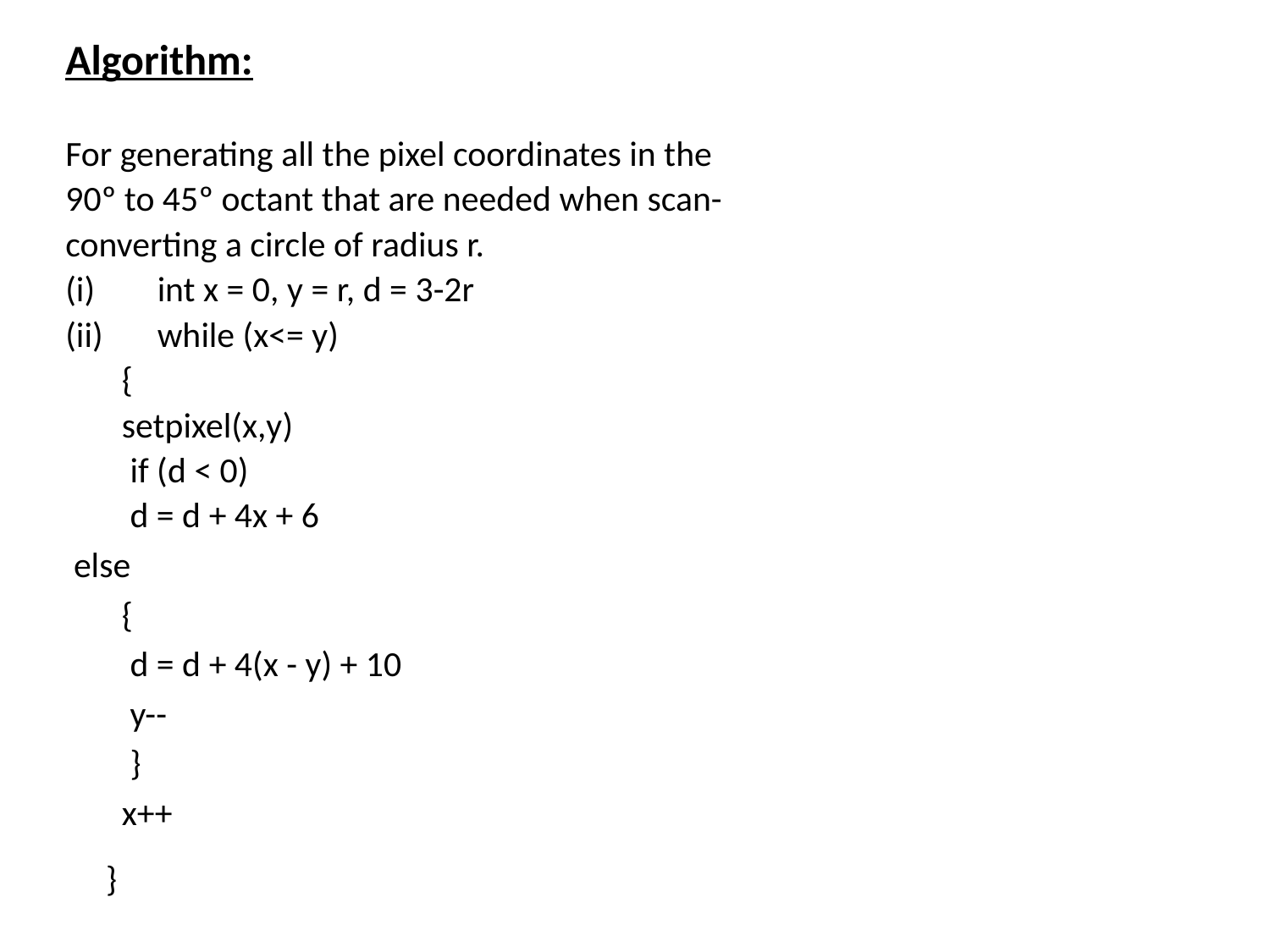

Algorithm:

For generating all the pixel coordinates in the
90º to 45º octant that are needed when scan-
converting a circle of radius r.
int x = 0, y = r, d = 3-2r
while (x<= y)
       {
       setpixel(x,y)
        if (d < 0)
        d = d + 4x + 6
 else
       {
        d = d + 4(x - y) + 10
        y--
        }
       x++
     }